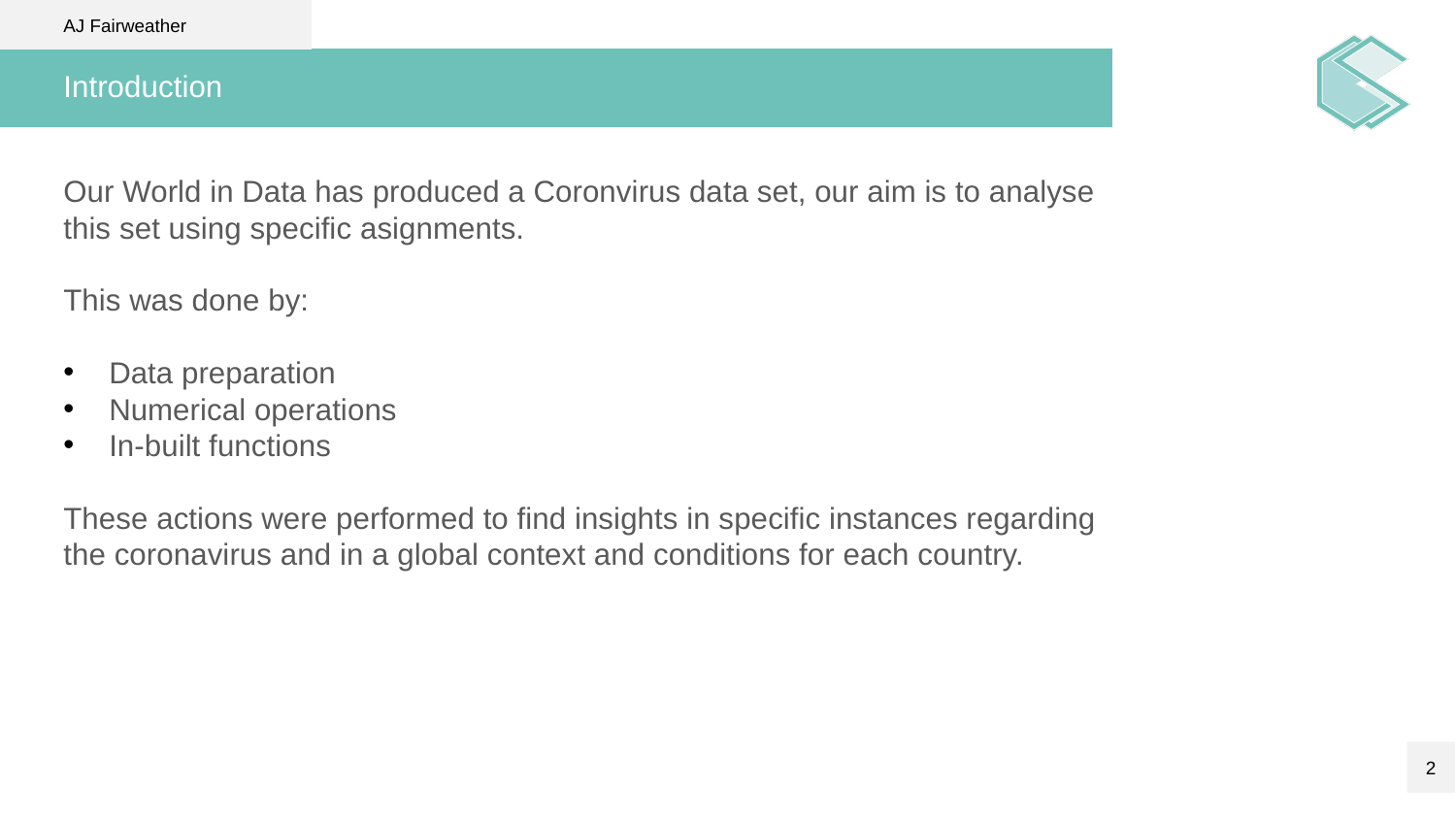

AJ Fairweather

# Introduction
Our World in Data has produced a Coronvirus data set, our aim is to analyse this set using specific asignments.

This was done by:

Data preparation
Numerical operations
In-built functions

These actions were performed to find insights in specific instances regarding the coronavirus and in a global context and conditions for each country.